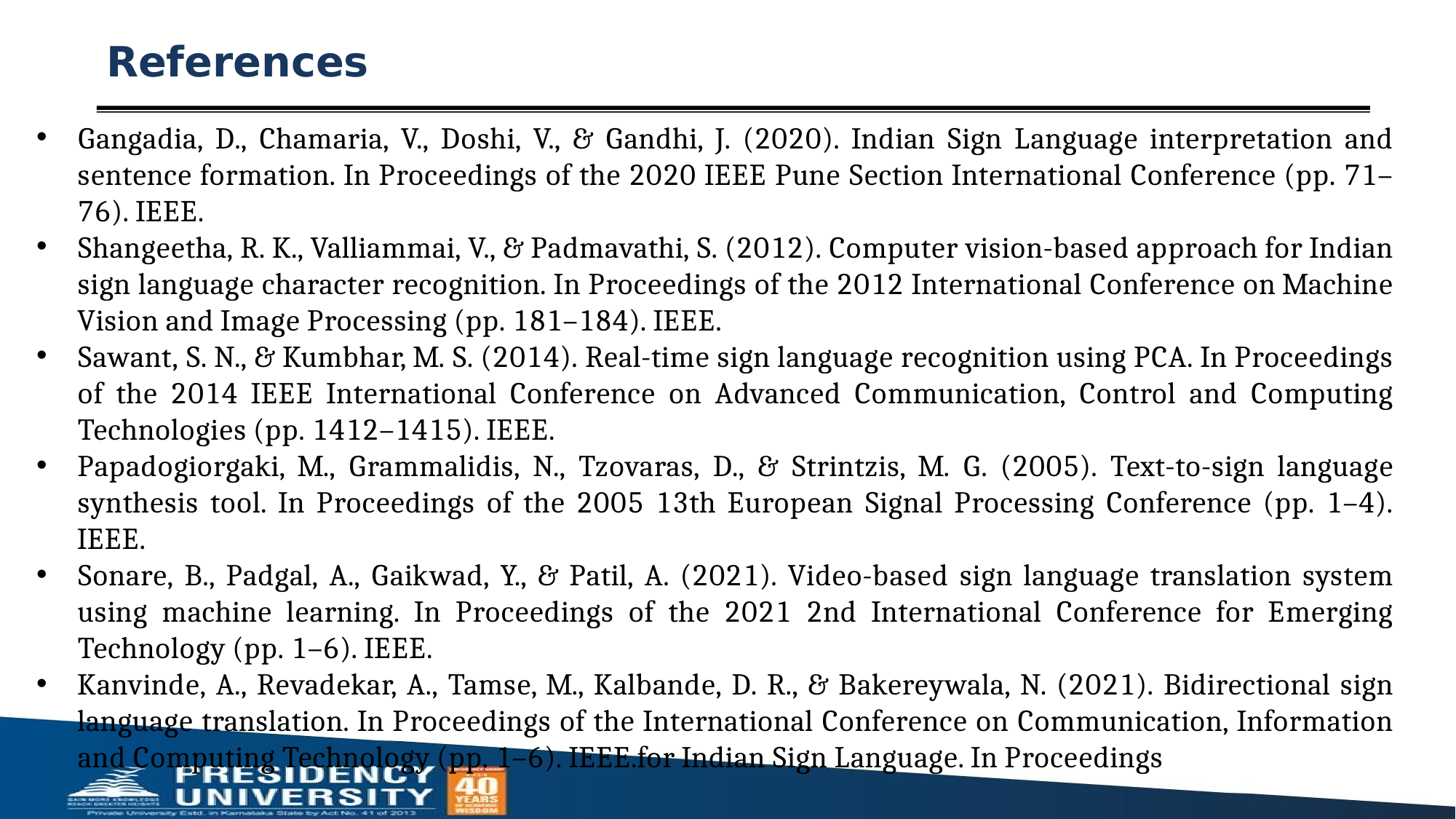

# References
Gangadia, D., Chamaria, V., Doshi, V., & Gandhi, J. (2020). Indian Sign Language interpretation and sentence formation. In Proceedings of the 2020 IEEE Pune Section International Conference (pp. 71–76). IEEE.
Shangeetha, R. K., Valliammai, V., & Padmavathi, S. (2012). Computer vision-based approach for Indian sign language character recognition. In Proceedings of the 2012 International Conference on Machine Vision and Image Processing (pp. 181–184). IEEE.
Sawant, S. N., & Kumbhar, M. S. (2014). Real-time sign language recognition using PCA. In Proceedings of the 2014 IEEE International Conference on Advanced Communication, Control and Computing Technologies (pp. 1412–1415). IEEE.
Papadogiorgaki, M., Grammalidis, N., Tzovaras, D., & Strintzis, M. G. (2005). Text-to-sign language synthesis tool. In Proceedings of the 2005 13th European Signal Processing Conference (pp. 1–4). IEEE.
Sonare, B., Padgal, A., Gaikwad, Y., & Patil, A. (2021). Video-based sign language translation system using machine learning. In Proceedings of the 2021 2nd International Conference for Emerging Technology (pp. 1–6). IEEE.
Kanvinde, A., Revadekar, A., Tamse, M., Kalbande, D. R., & Bakereywala, N. (2021). Bidirectional sign language translation. In Proceedings of the International Conference on Communication, Information and Computing Technology (pp. 1–6). IEEE.for Indian Sign Language. In Proceedings